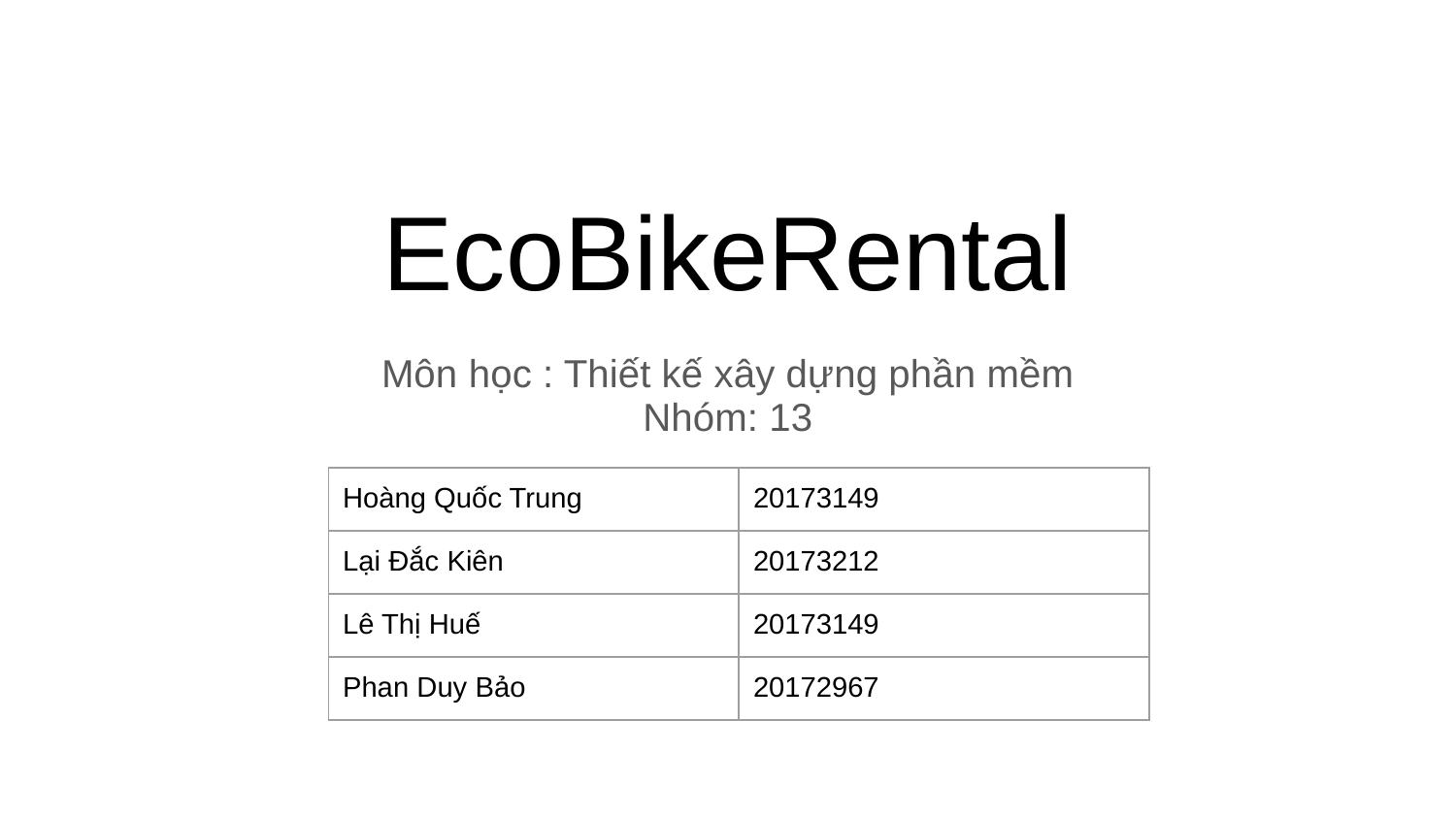

# EcoBikeRental
Môn học : Thiết kế xây dựng phần mềm
Nhóm: 13
| Hoàng Quốc Trung | 20173149 |
| --- | --- |
| Lại Đắc Kiên | 20173212 |
| Lê Thị Huế | 20173149 |
| Phan Duy Bảo | 20172967 |